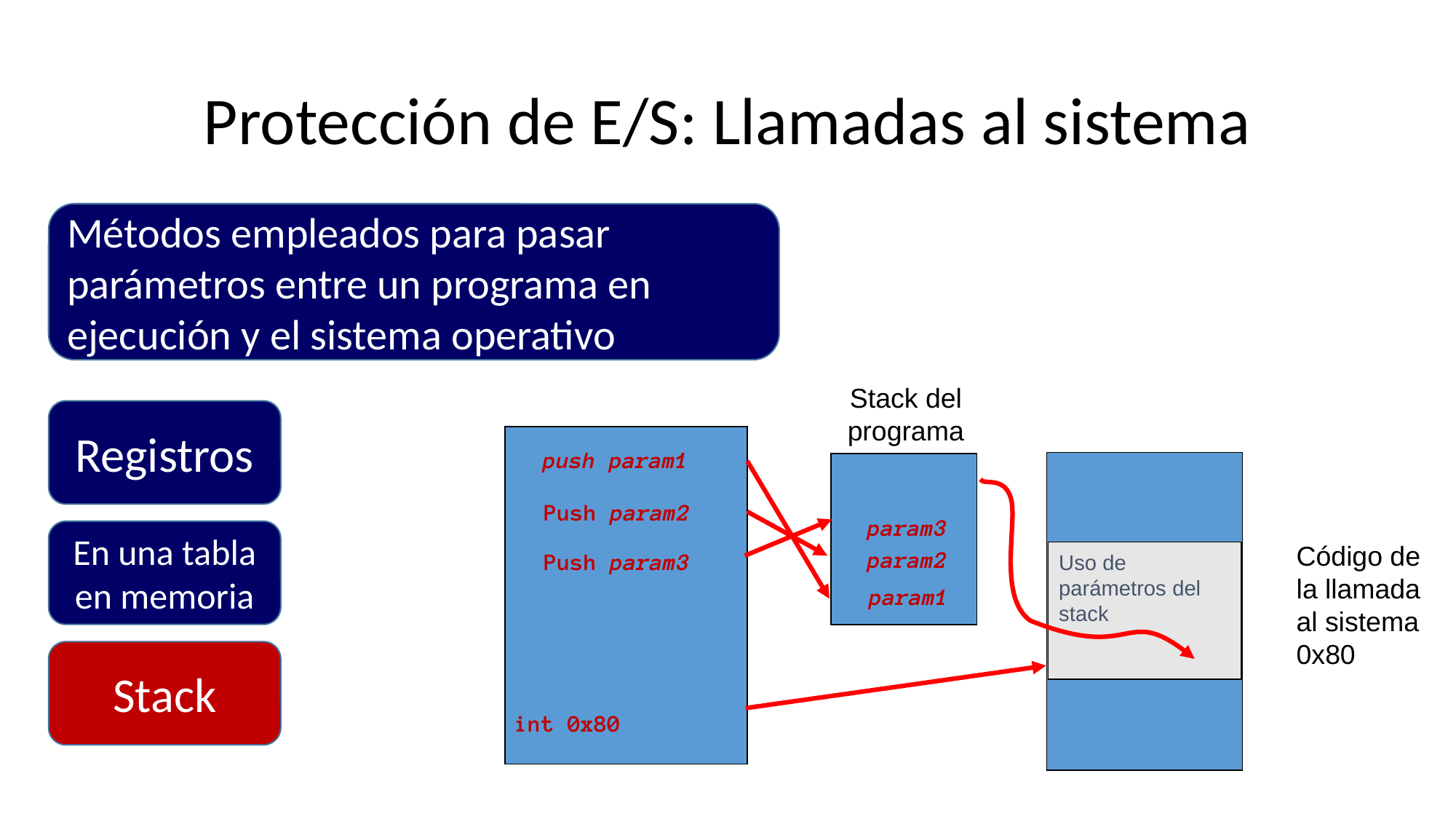

# Protección de E/S: Llamadas al sistema
Métodos empleados para pasar parámetros entre un programa en ejecución y el sistema operativo
Stack del programa
Registros

push param1

Push param2
param3

En una tabla en memoria
Código de la llamada al sistema 0x80
param2
Push param3

Uso de parámetros del  stack
param1
Stack

int 0x80